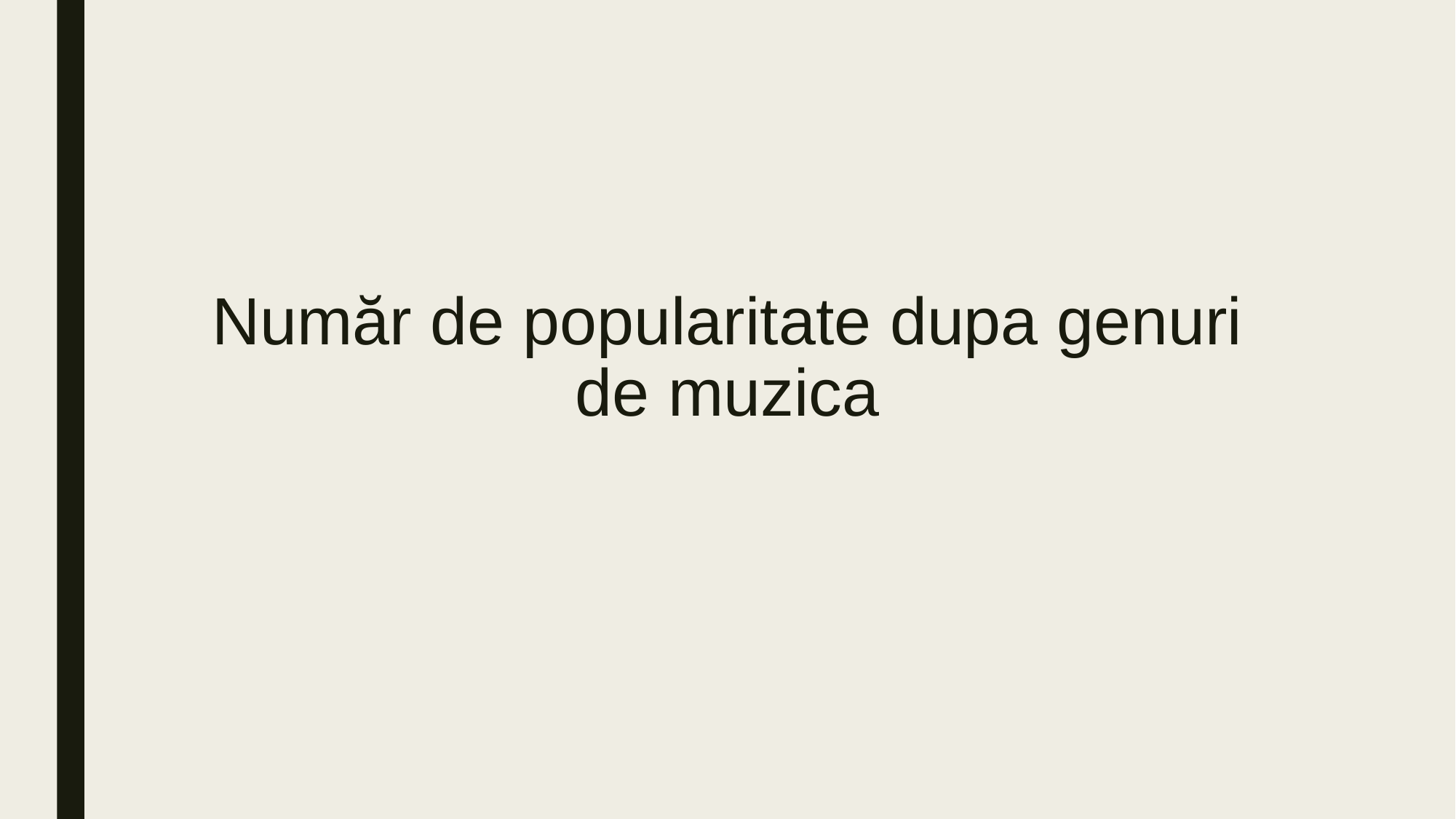

# Număr de popularitate dupa genuri de muzica